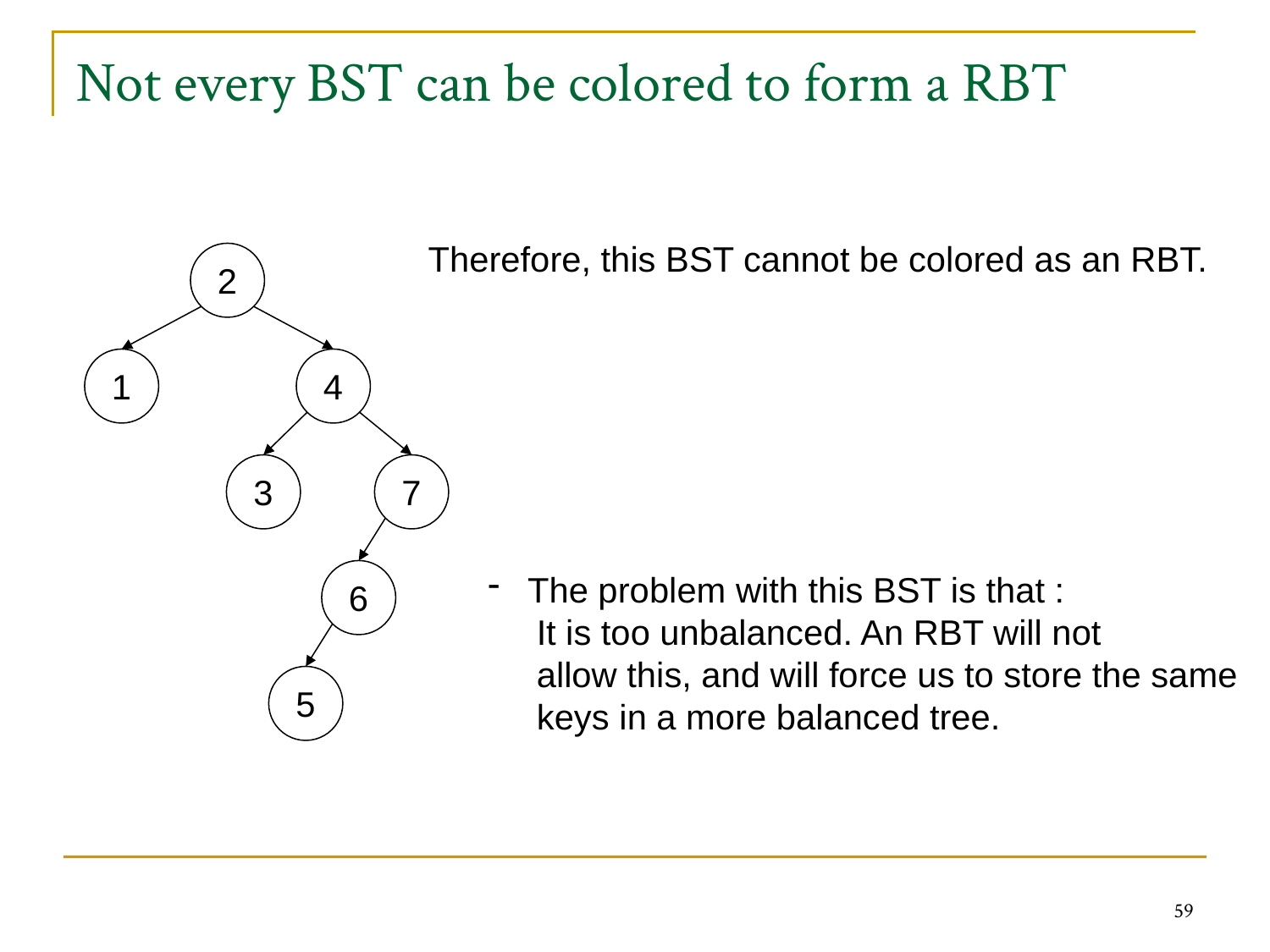

# Not every BST can be colored to form a RBT
Therefore, this BST cannot be colored as an RBT.

2

1

4

3

7

6
 The problem with this BST is that :
     It is too unbalanced. An RBT will not
     allow this, and will force us to store the same
     keys in a more balanced tree.

5
59